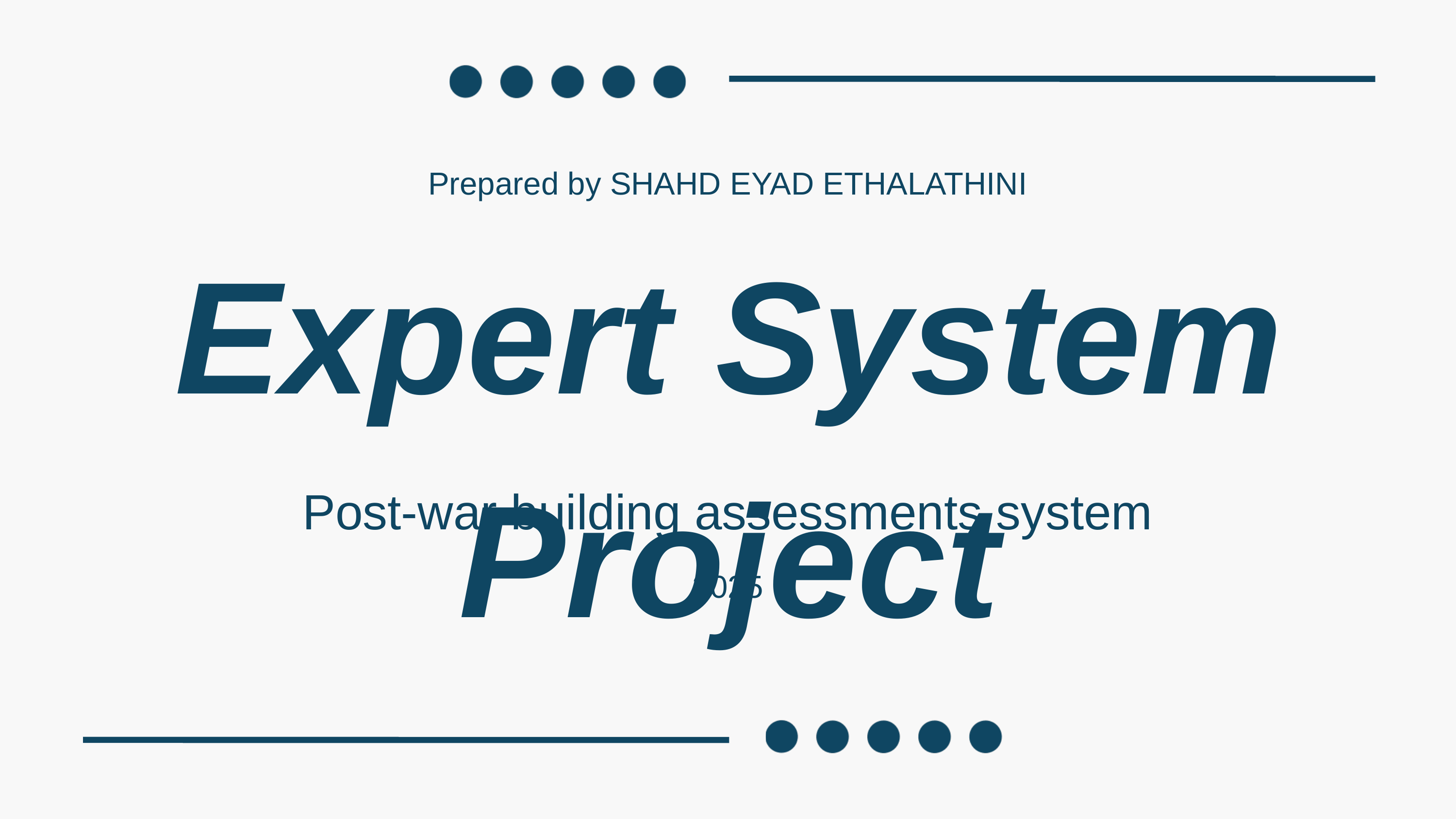

Prepared by SHAHD EYAD ETHALATHINI
Expert System Project
Post-war building assessments system
2025